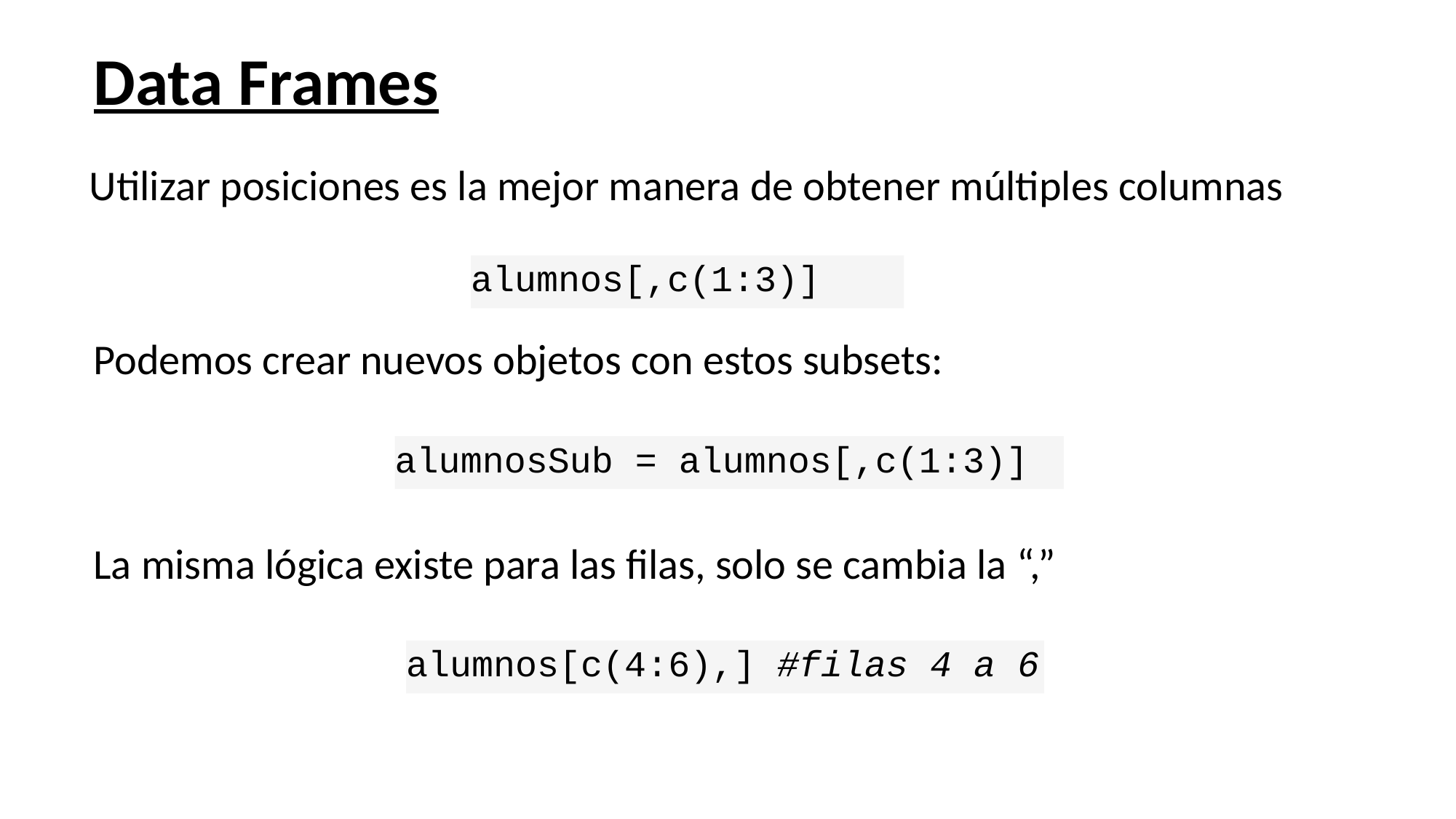

# Data Frames
Utilizar posiciones es la mejor manera de obtener múltiples columnas
alumnos[,c(1:3)]
Podemos crear nuevos objetos con estos subsets:

alumnosSub = alumnos[,c(1:3)]
La misma lógica existe para las filas, solo se cambia la “,”

alumnos[c(4:6),] #filas 4 a 6